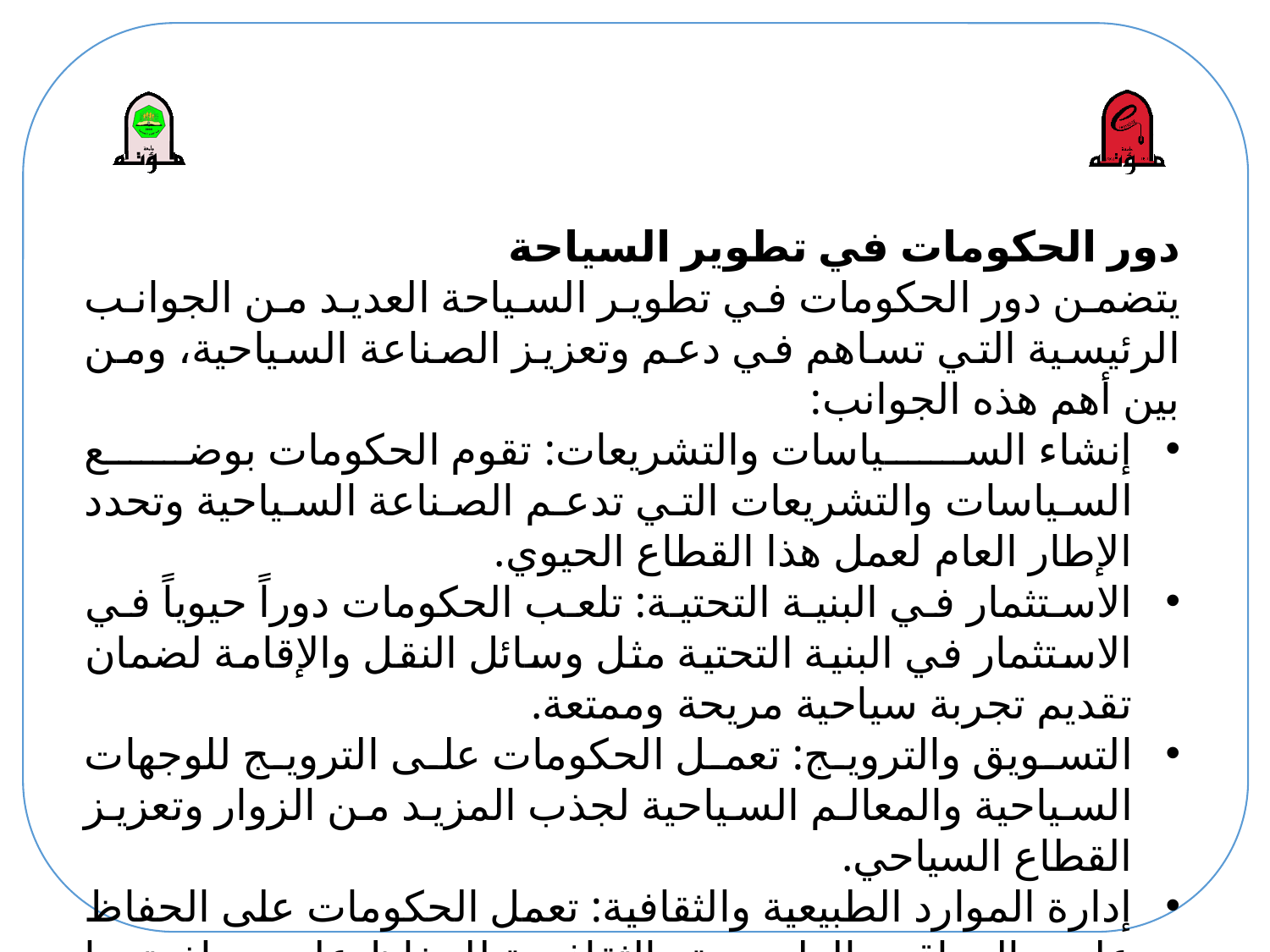

دور الحكومات في تطوير السياحة
يتضمن دور الحكومات في تطوير السياحة العديد من الجوانب الرئيسية التي تساهم في دعم وتعزيز الصناعة السياحية، ومن بين أهم هذه الجوانب:
إنشاء السياسات والتشريعات: تقوم الحكومات بوضع السياسات والتشريعات التي تدعم الصناعة السياحية وتحدد الإطار العام لعمل هذا القطاع الحيوي.
الاستثمار في البنية التحتية: تلعب الحكومات دوراً حيوياً في الاستثمار في البنية التحتية مثل وسائل النقل والإقامة لضمان تقديم تجربة سياحية مريحة وممتعة.
التسويق والترويج: تعمل الحكومات على الترويج للوجهات السياحية والمعالم السياحية لجذب المزيد من الزوار وتعزيز القطاع السياحي.
إدارة الموارد الطبيعية والثقافية: تعمل الحكومات على الحفاظ على المواقع الطبيعية والثقافية للحفاظ على جاذبيتها السياحية.